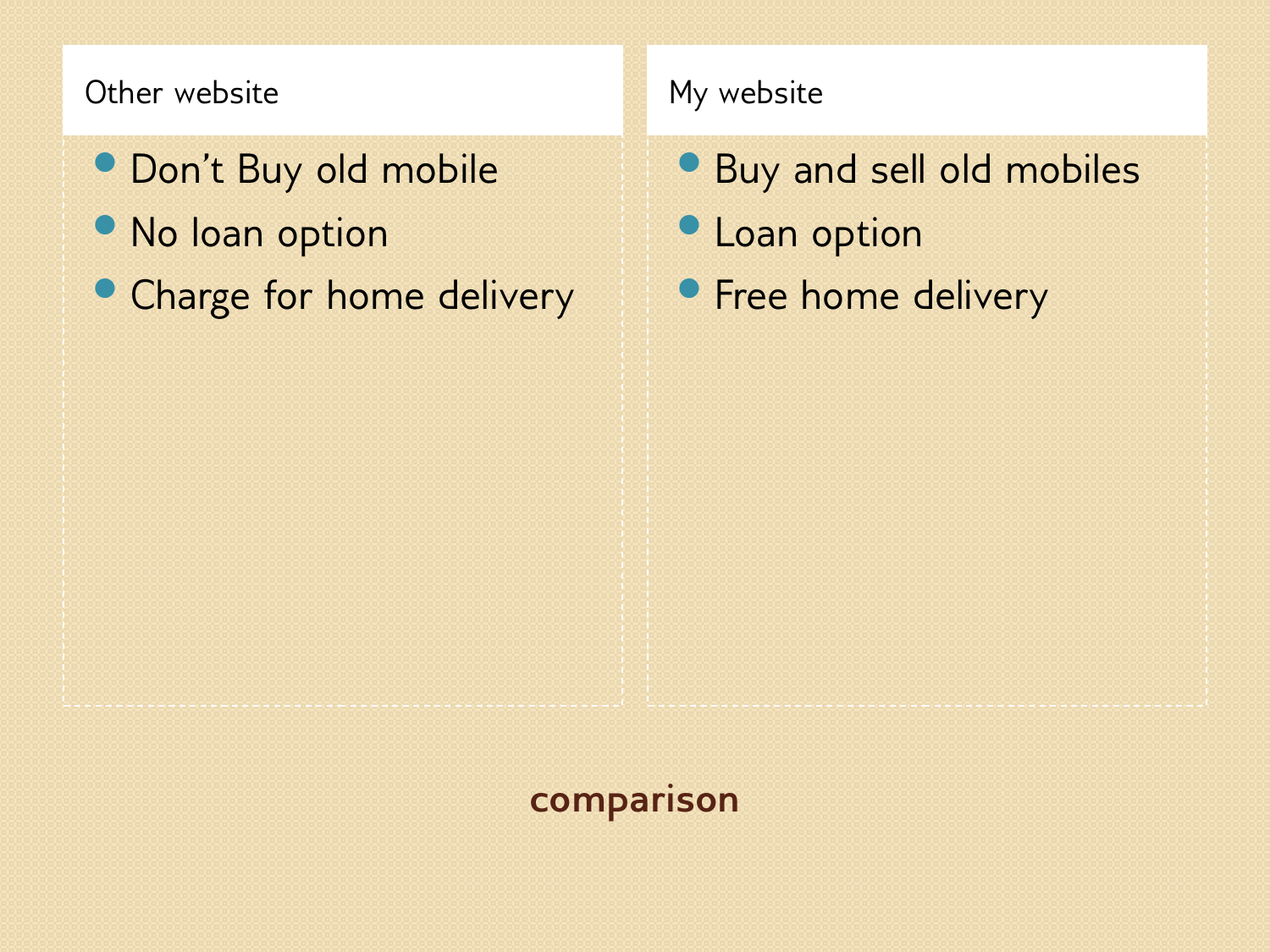

Other website
My website
Don’t Buy old mobile
No loan option
Charge for home delivery
Buy and sell old mobiles
Loan option
Free home delivery

# comparison